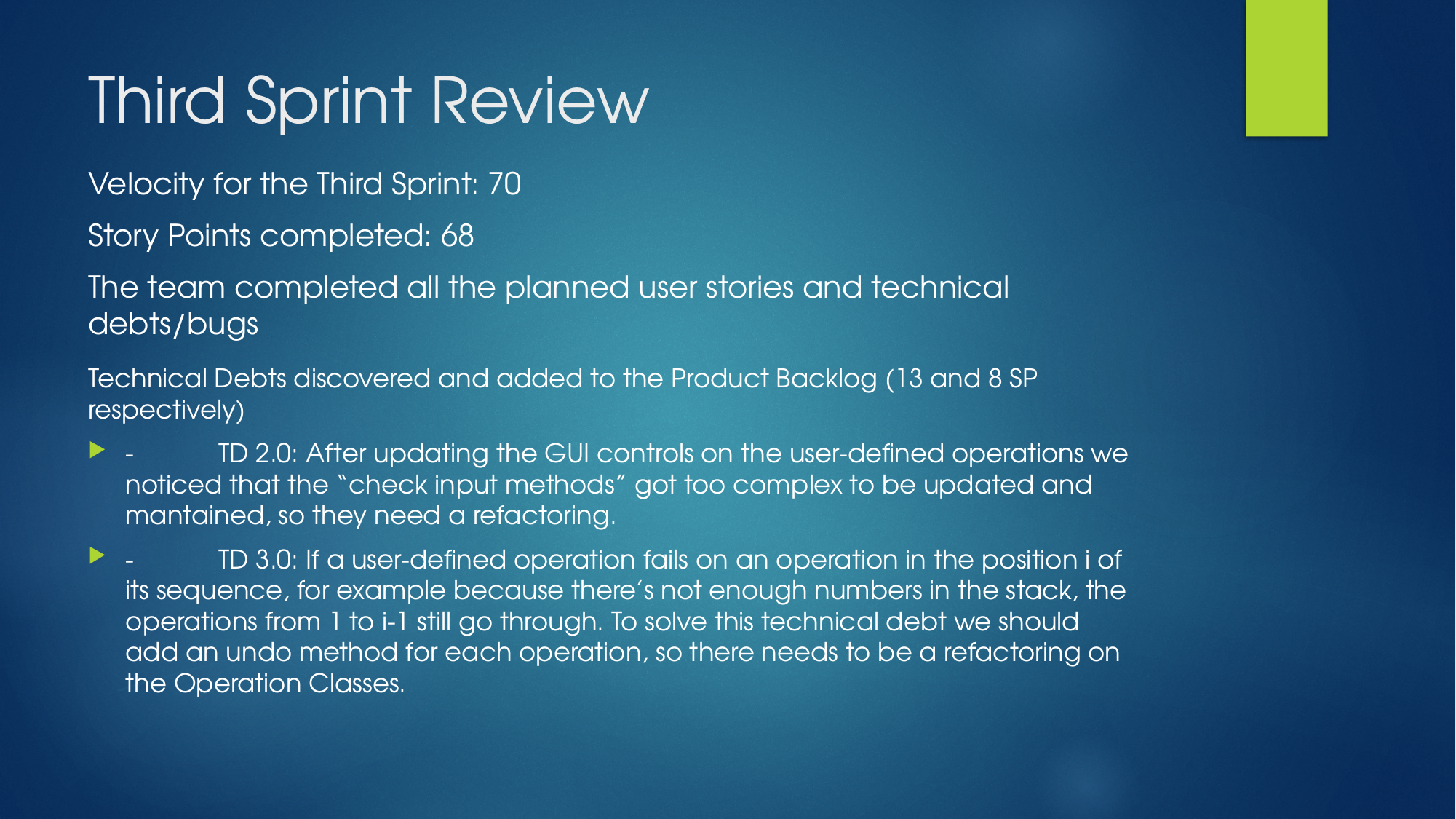

# Third Sprint Review
Velocity for the Third Sprint: 70
Story Points completed: 68
The team completed all the planned user stories and technical debts/bugs
Technical Debts discovered and added to the Product Backlog (13 and 8 SP respectively)
-	TD 2.0: After updating the GUI controls on the user-defined operations we noticed that the “check input methods” got too complex to be updated and mantained, so they need a refactoring.
-	TD 3.0: If a user-defined operation fails on an operation in the position i of its sequence, for example because there’s not enough numbers in the stack, the operations from 1 to i-1 still go through. To solve this technical debt we should add an undo method for each operation, so there needs to be a refactoring on the Operation Classes.